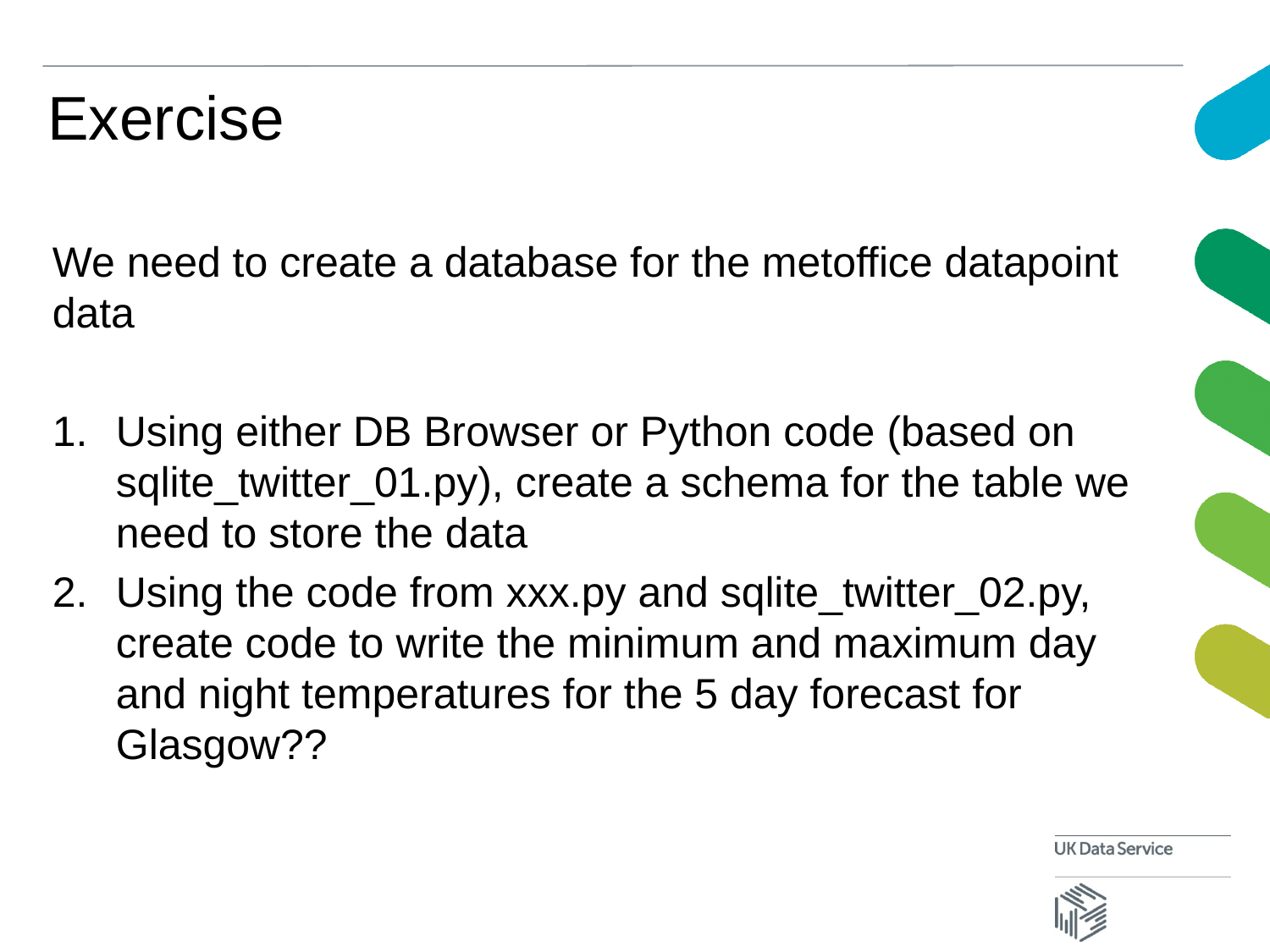

# Exercise
We need to create a database for the metoffice datapoint data

Using either DB Browser or Python code (based on sqlite_twitter_01.py), create a schema for the table we need to store the data
Using the code from xxx.py and sqlite_twitter_02.py, create code to write the minimum and maximum day and night temperatures for the 5 day forecast for Glasgow??